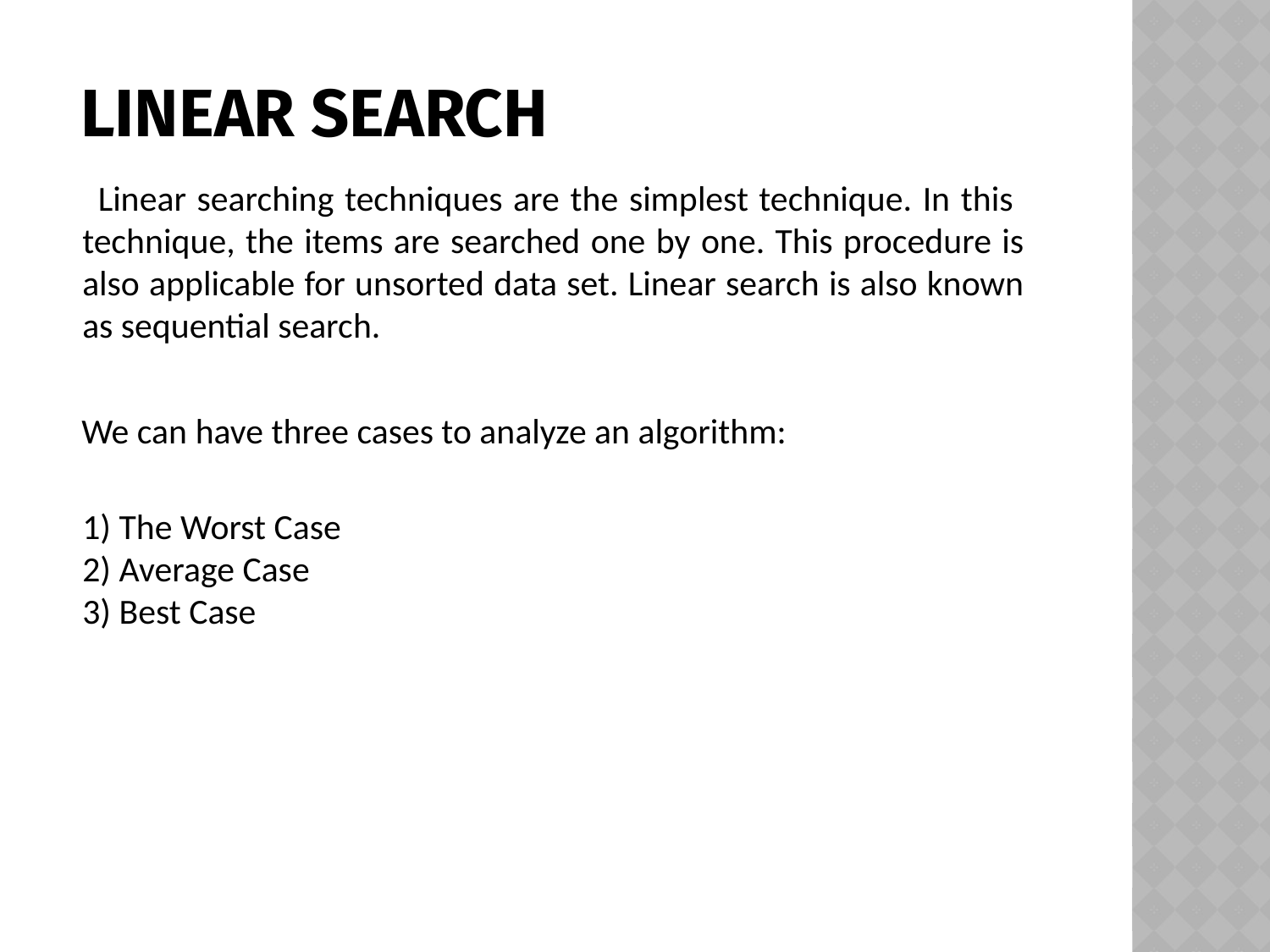

# LINEAR SEARCH
     Linear searching techniques are the simplest technique. In this  technique, the items are searched one by one. This procedure is also applicable for unsorted data set. Linear search is also known as sequential search.

    We can have three cases to analyze an algorithm:
1) The Worst Case 
2) Average Case 
3) Best Case